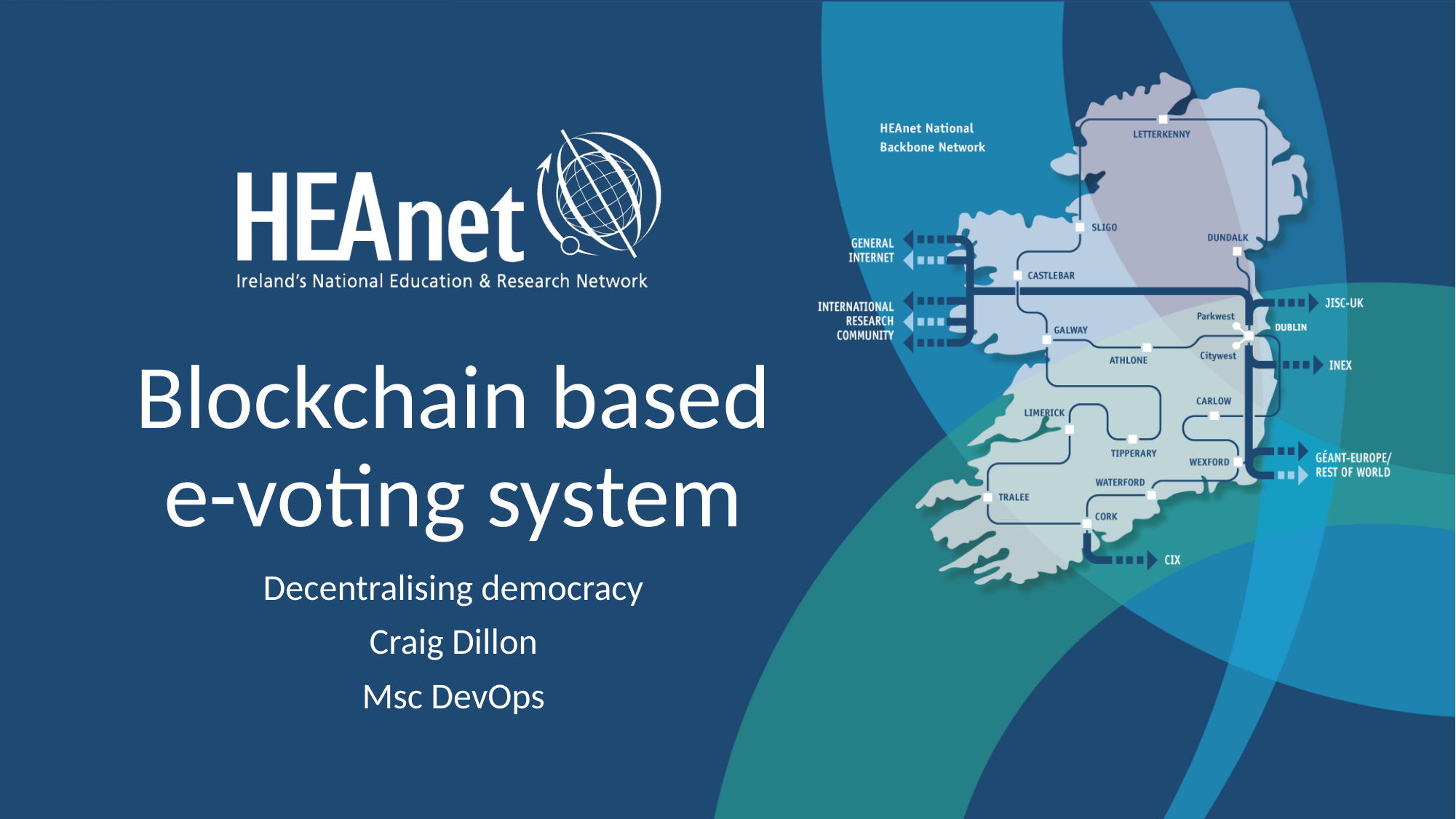

# Blockchain based e-voting system
Decentralising democracy
Craig Dillon
Msc DevOps